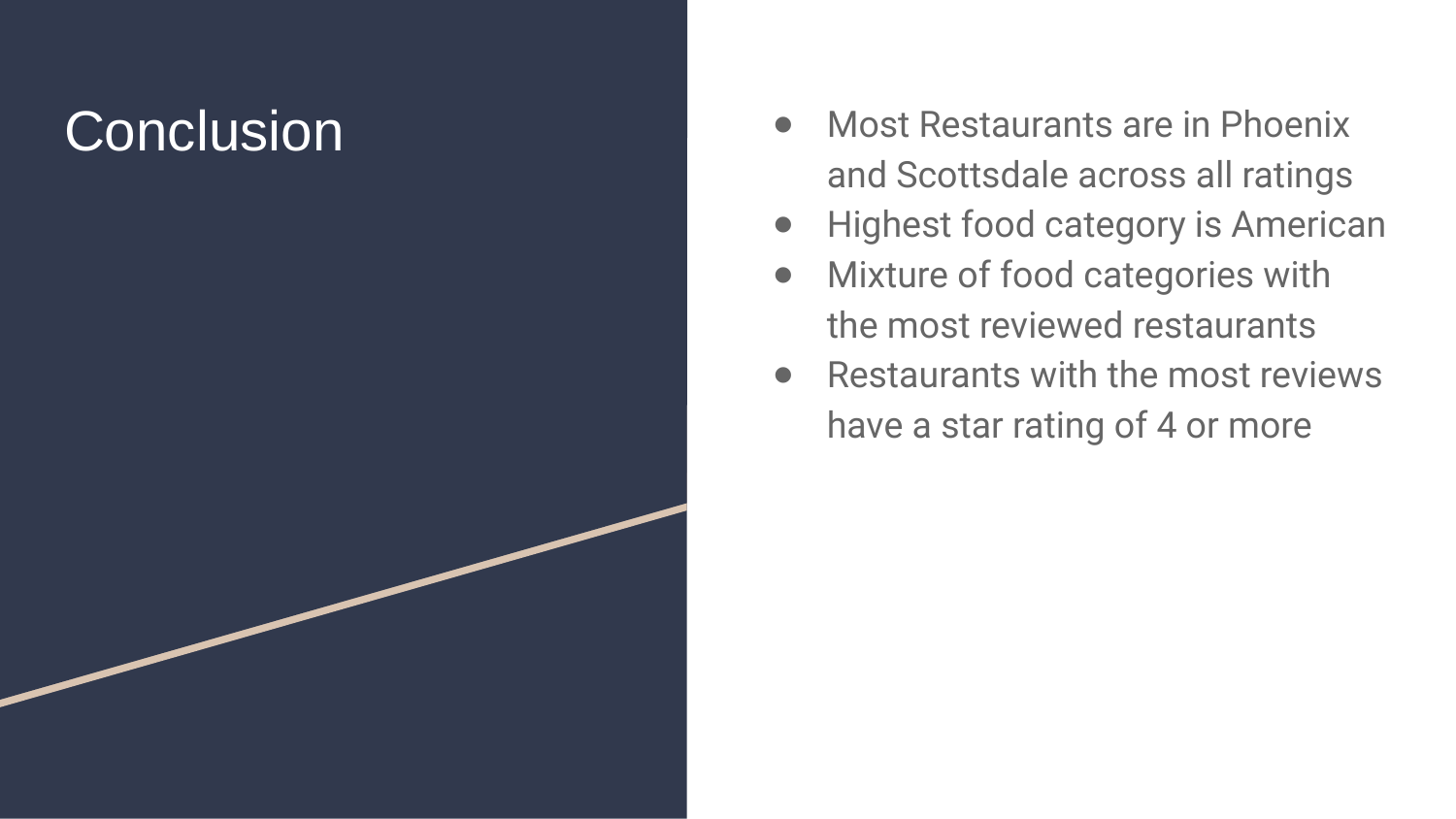

# Conclusion
Most Restaurants are in Phoenix and Scottsdale across all ratings
Highest food category is American
Mixture of food categories with the most reviewed restaurants
Restaurants with the most reviews have a star rating of 4 or more